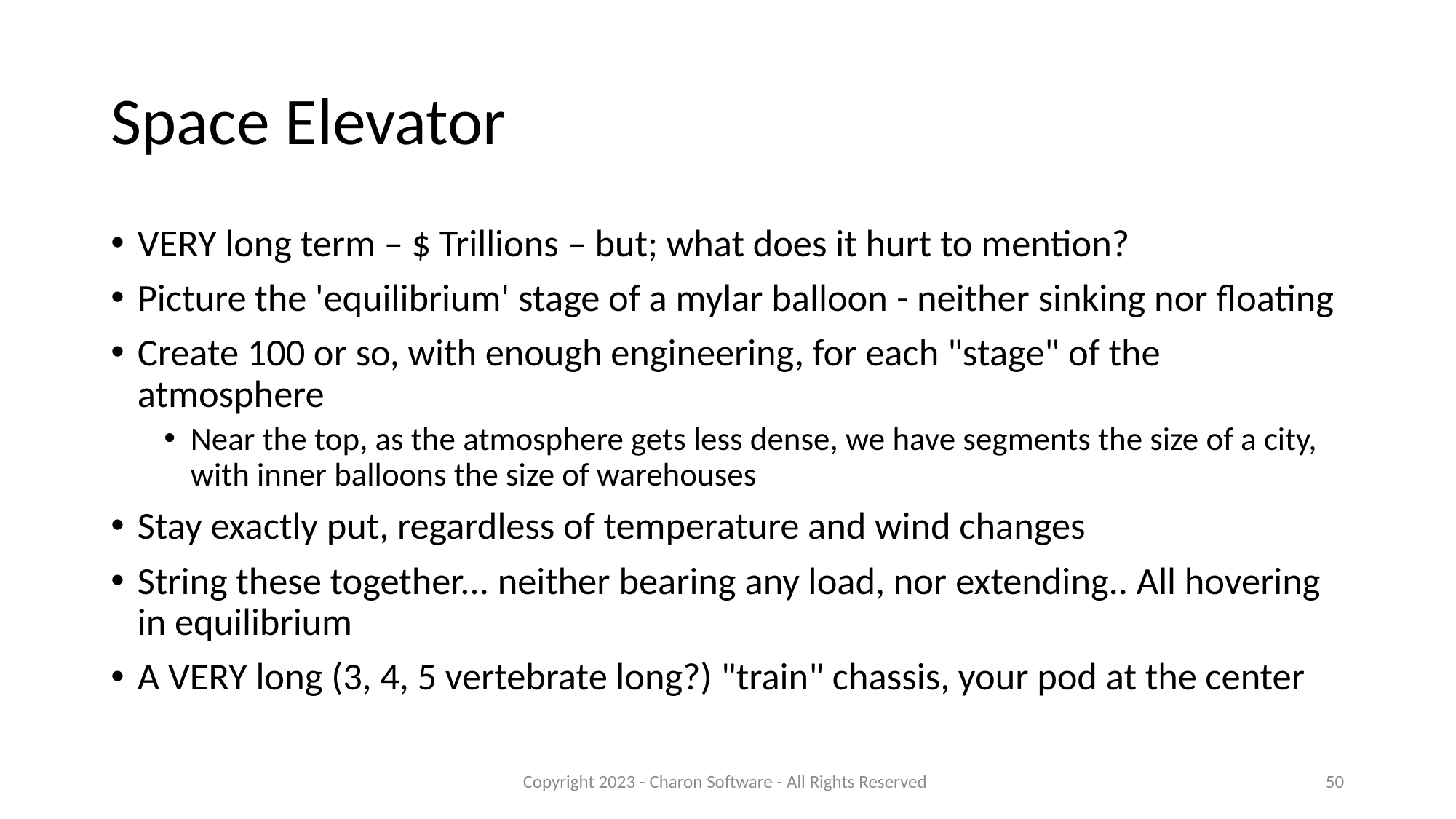

# Space Elevator
VERY long term – $ Trillions – but; what does it hurt to mention?
Picture the 'equilibrium' stage of a mylar balloon - neither sinking nor floating
Create 100 or so, with enough engineering, for each "stage" of the atmosphere
Near the top, as the atmosphere gets less dense, we have segments the size of a city, with inner balloons the size of warehouses
Stay exactly put, regardless of temperature and wind changes
String these together... neither bearing any load, nor extending.. All hovering in equilibrium
A VERY long (3, 4, 5 vertebrate long?) "train" chassis, your pod at the center
Copyright 2023 - Charon Software - All Rights Reserved
50